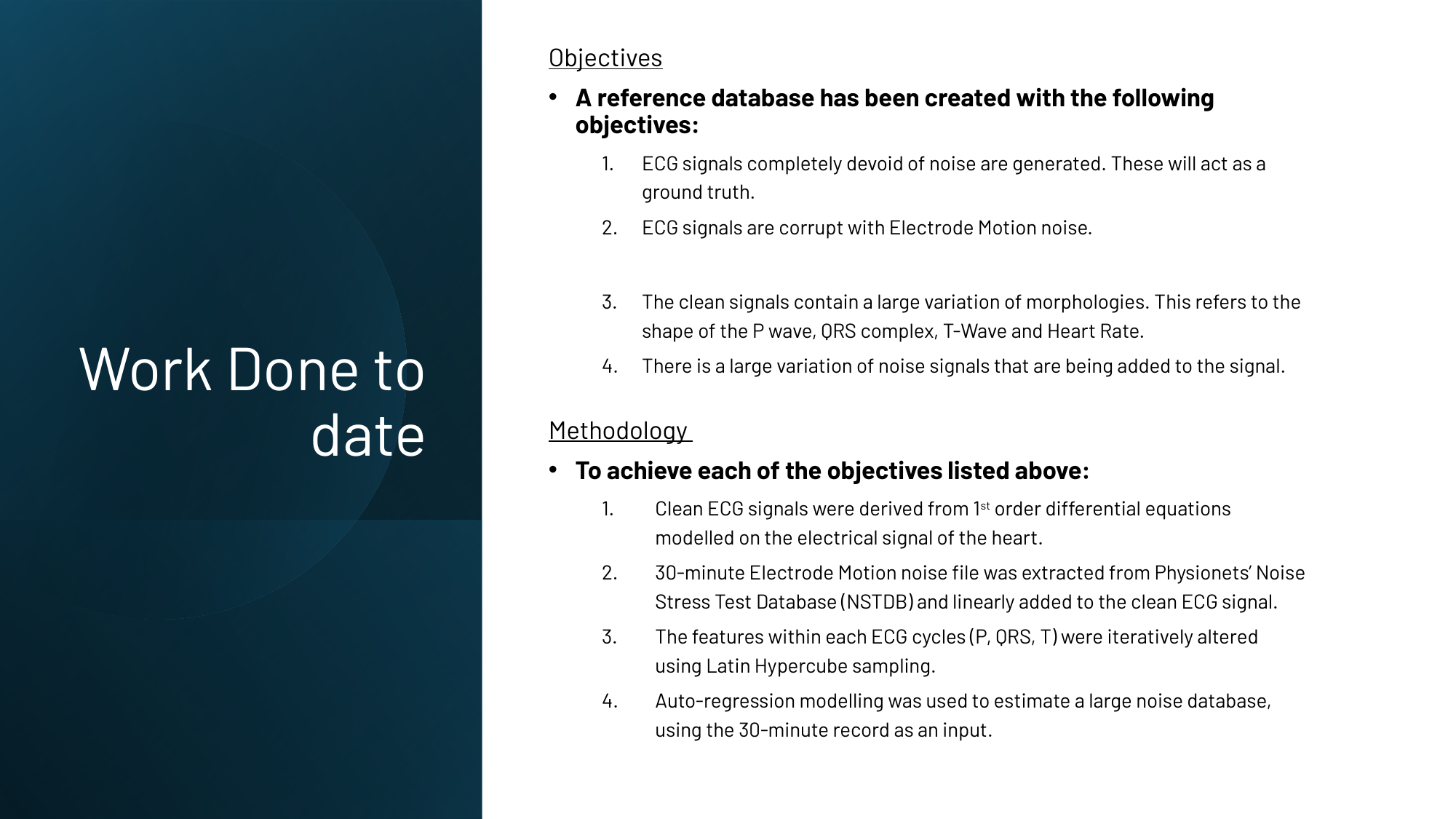

Objectives
A reference database has been created with the following objectives:
ECG signals completely devoid of noise are generated. These will act as a ground truth.
ECG signals are corrupt with Electrode Motion noise.

The clean signals contain a large variation of morphologies. This refers to the shape of the P wave, QRS complex, T-Wave and Heart Rate.
There is a large variation of noise signals that are being added to the signal.

Methodology
To achieve each of the objectives listed above:
Clean ECG signals were derived from 1st order differential equations modelled on the electrical signal of the heart.
30-minute Electrode Motion noise file was extracted from Physionets’ Noise Stress Test Database (NSTDB) and linearly added to the clean ECG signal.
The features within each ECG cycles (P, QRS, T) were iteratively altered using Latin Hypercube sampling.
Auto-regression modelling was used to estimate a large noise database, using the 30-minute record as an input.

# Work Done to date